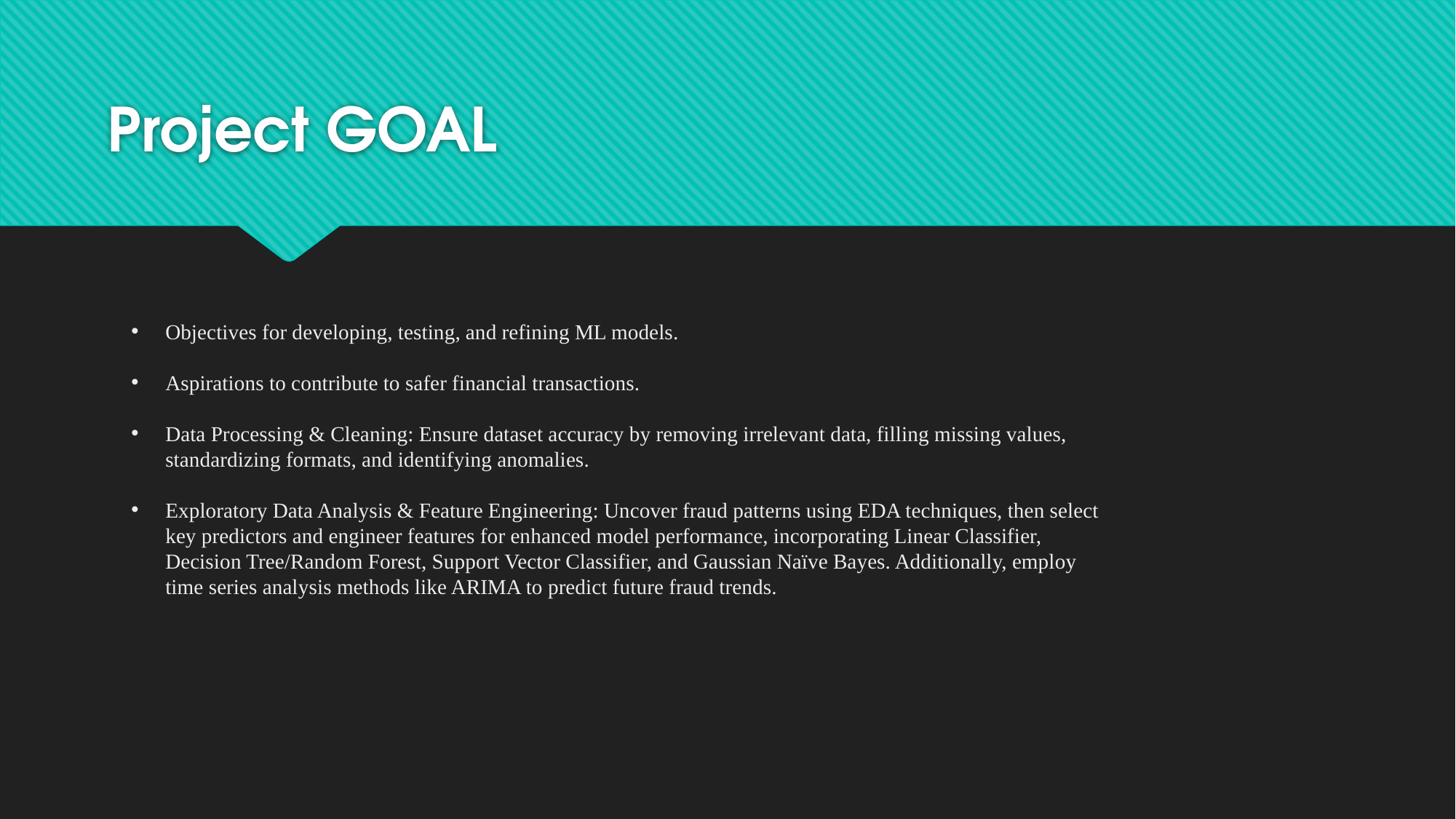

# Project GOAL

Objectives for developing, testing, and refining ML models.

Aspirations to contribute to safer financial transactions.

Data Processing & Cleaning: Ensure dataset accuracy by removing irrelevant data, filling missing values, standardizing formats, and identifying anomalies.

Exploratory Data Analysis & Feature Engineering: Uncover fraud patterns using EDA techniques, then select key predictors and engineer features for enhanced model performance, incorporating Linear Classifier, Decision Tree/Random Forest, Support Vector Classifier, and Gaussian Naïve Bayes. Additionally, employ time series analysis methods like ARIMA to predict future fraud trends.